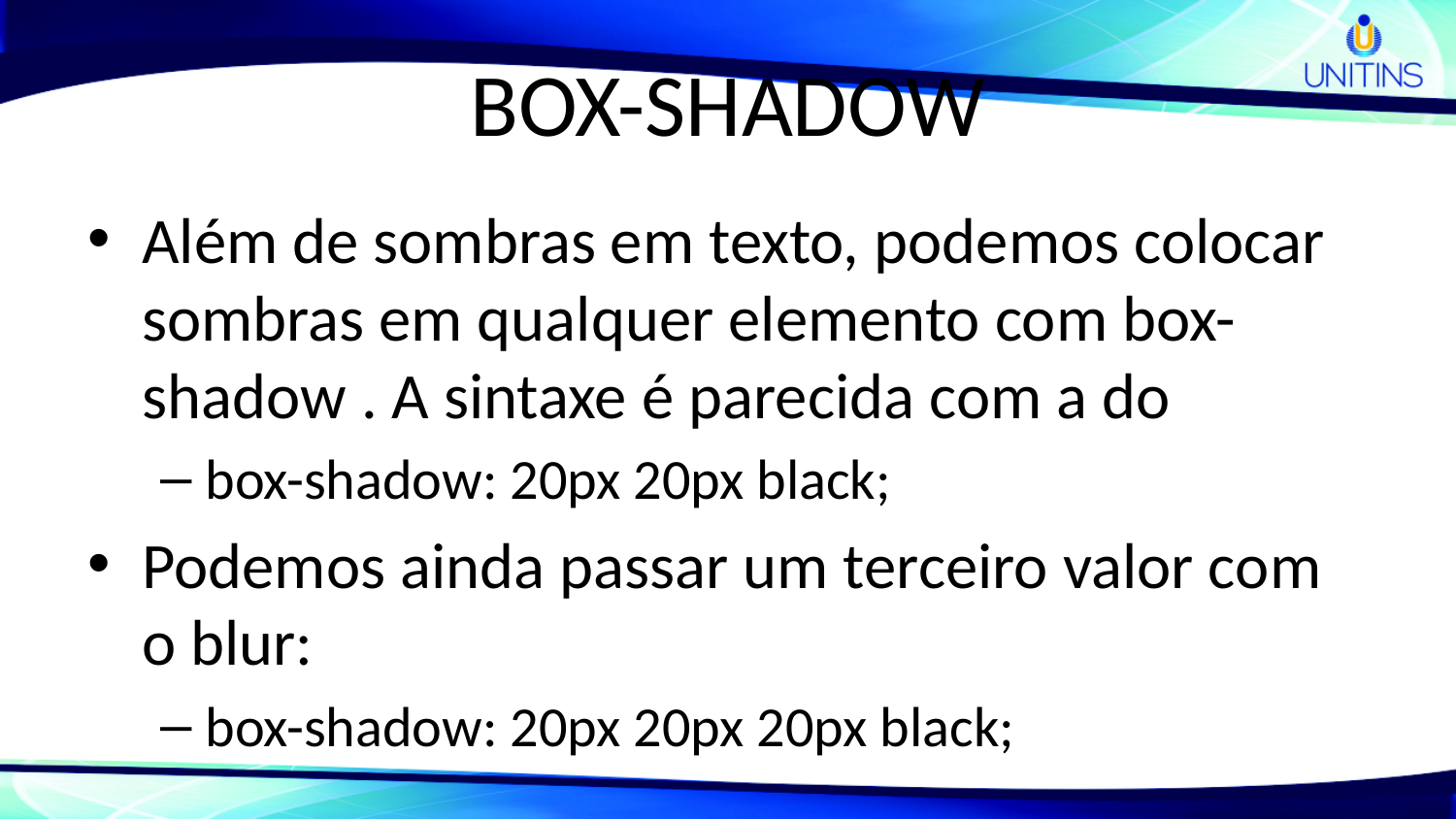

# BOX-SHADOW
Além de sombras em texto, podemos colocar sombras em qualquer elemento com box-shadow . A sintaxe é parecida com a do
box-shadow: 20px 20px black;
Podemos ainda passar um terceiro valor com o blur:
box-shadow: 20px 20px 20px black;